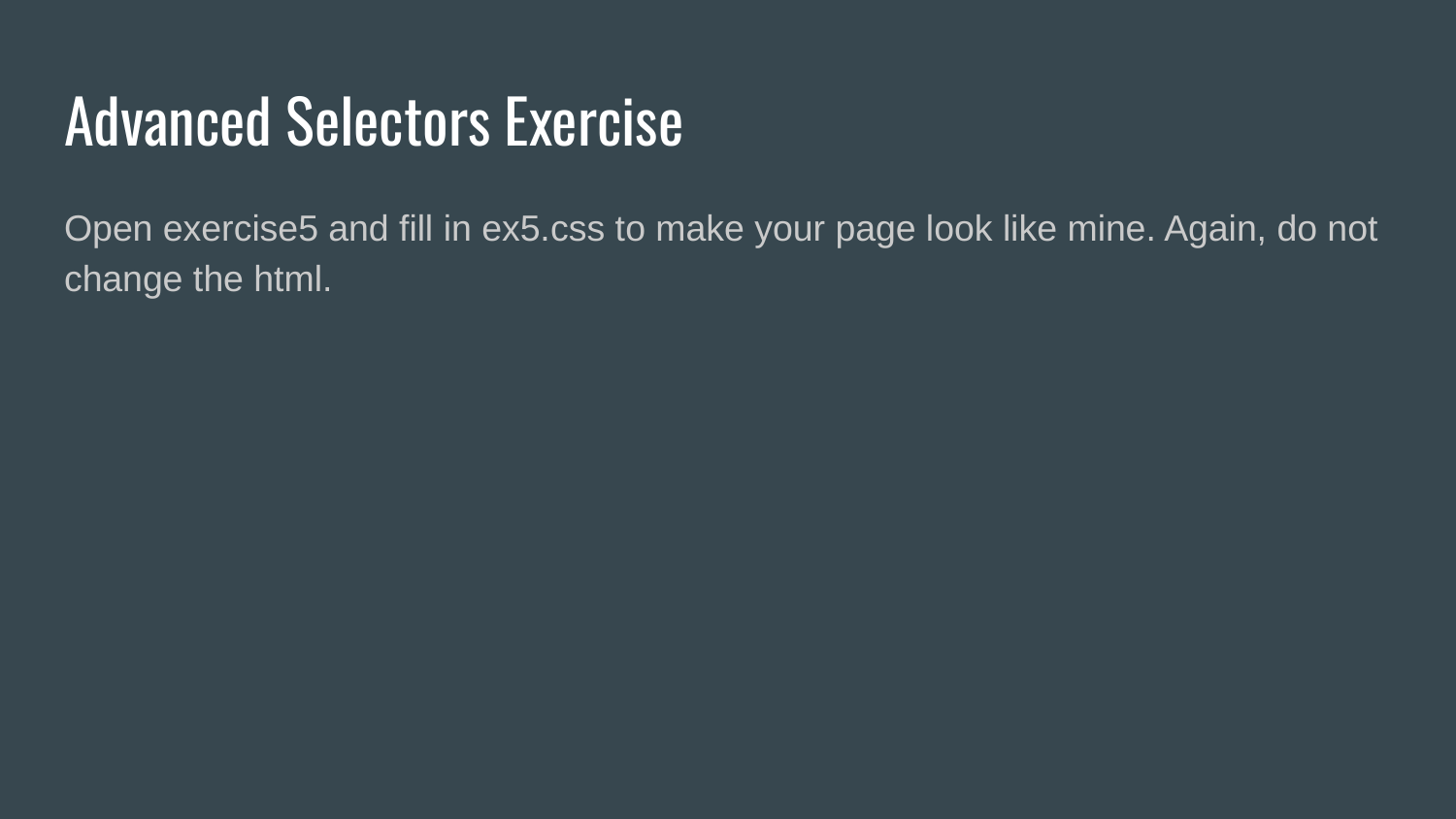

# Advanced Selectors Exercise
Open exercise5 and fill in ex5.css to make your page look like mine. Again, do not change the html.